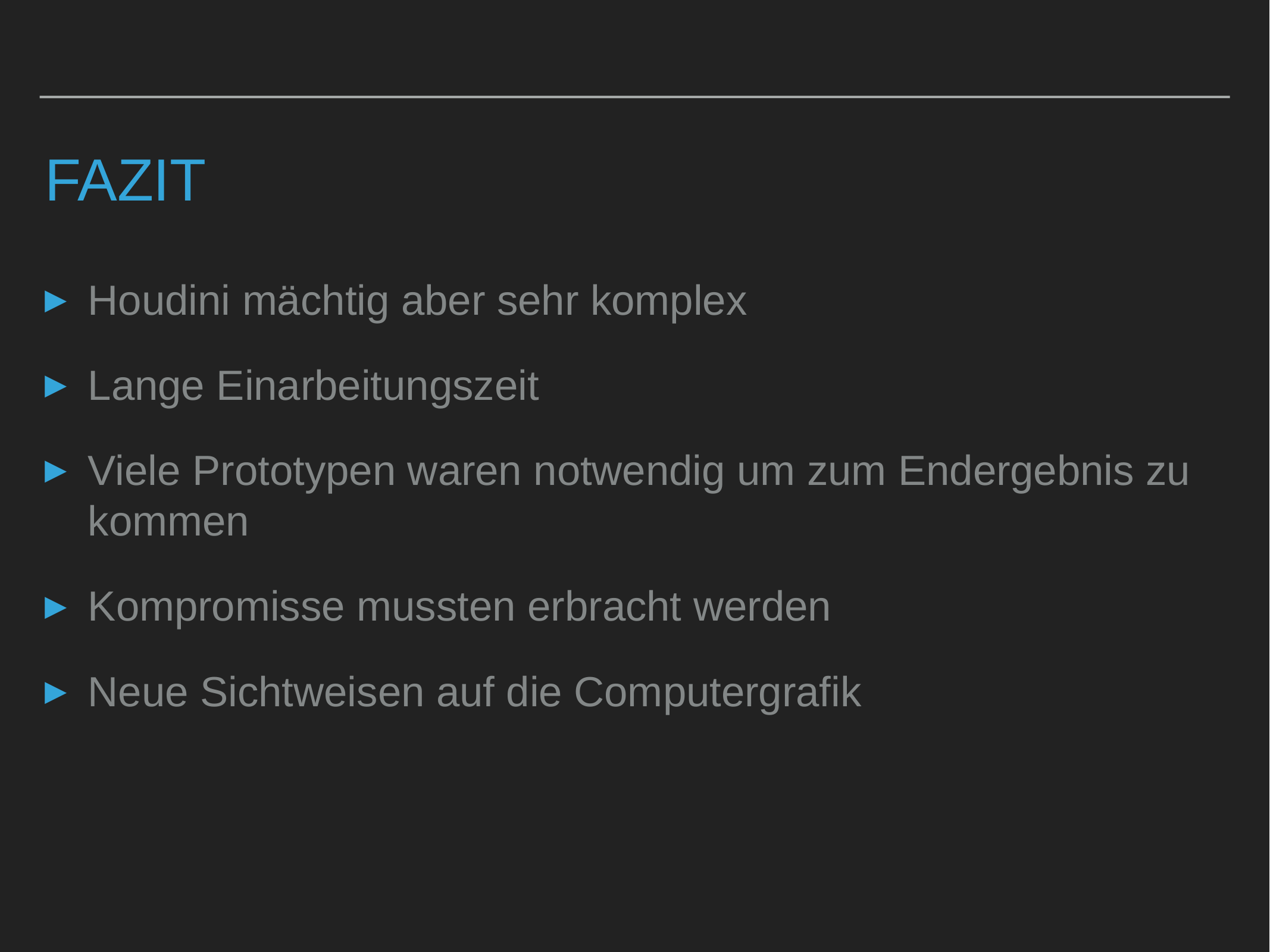

# Fazit
Houdini mächtig aber sehr komplex
Lange Einarbeitungszeit
Viele Prototypen waren notwendig um zum Endergebnis zu kommen
Kompromisse mussten erbracht werden
Neue Sichtweisen auf die Computergrafik